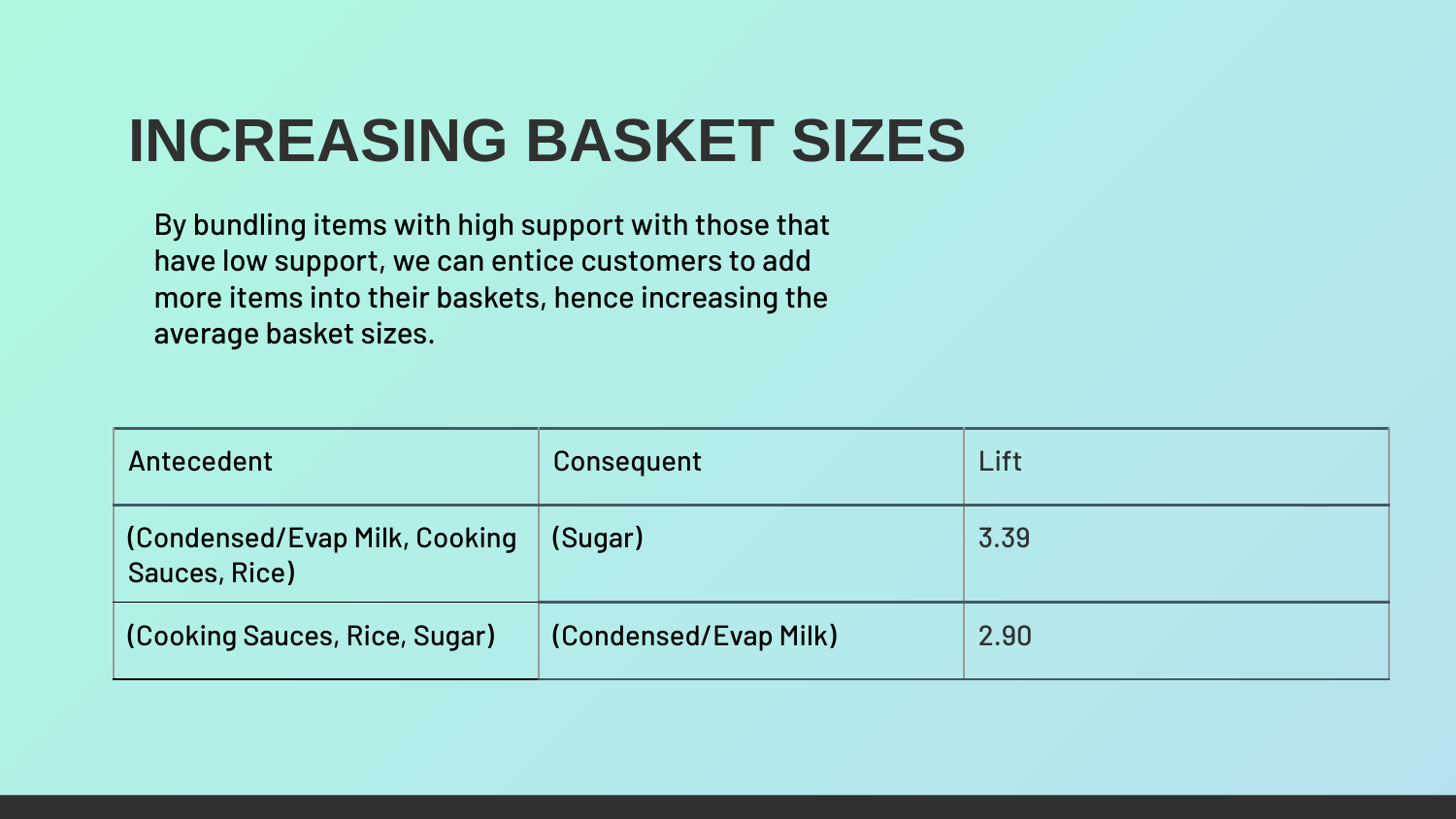

# INCREASING BASKET SIZES
By bundling items with high support with those that have low support, we can entice customers to add more items into their baskets, hence increasing the average basket sizes.
| Antecedent | Consequent | Lift |
| --- | --- | --- |
| (Condensed/Evap Milk, Cooking Sauces, Rice) | (Sugar) | 3.39 |
| (Cooking Sauces, Rice, Sugar) | (Condensed/Evap Milk) | 2.90 |